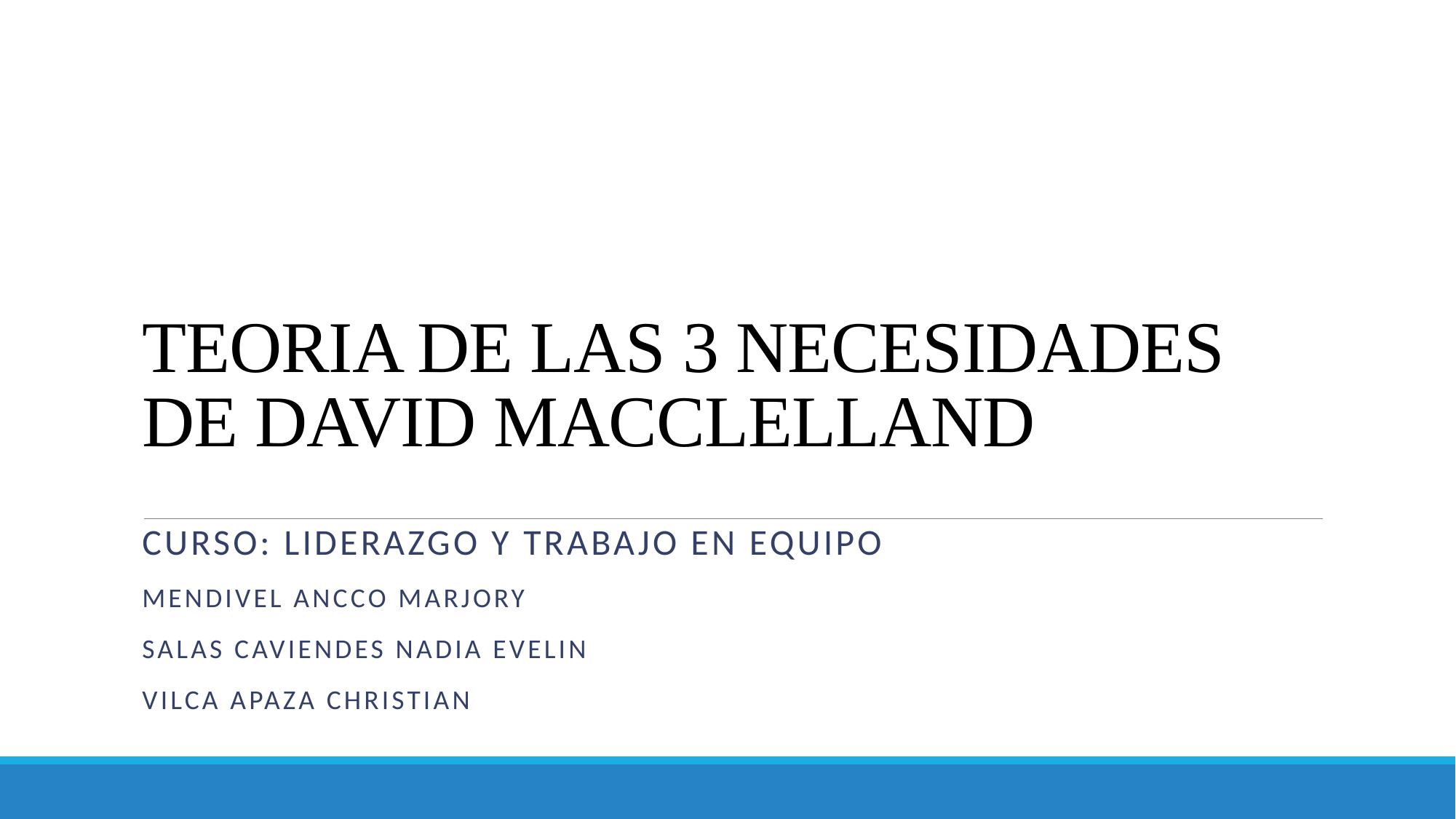

# TEORIA DE LAS 3 NECESIDADES DE DAVID MACCLELLAND
Curso: Liderazgo y trabajo en equipo
Mendivel ancco marjory
Salas Caviendes Nadia Evelin
Vilca apaza christian